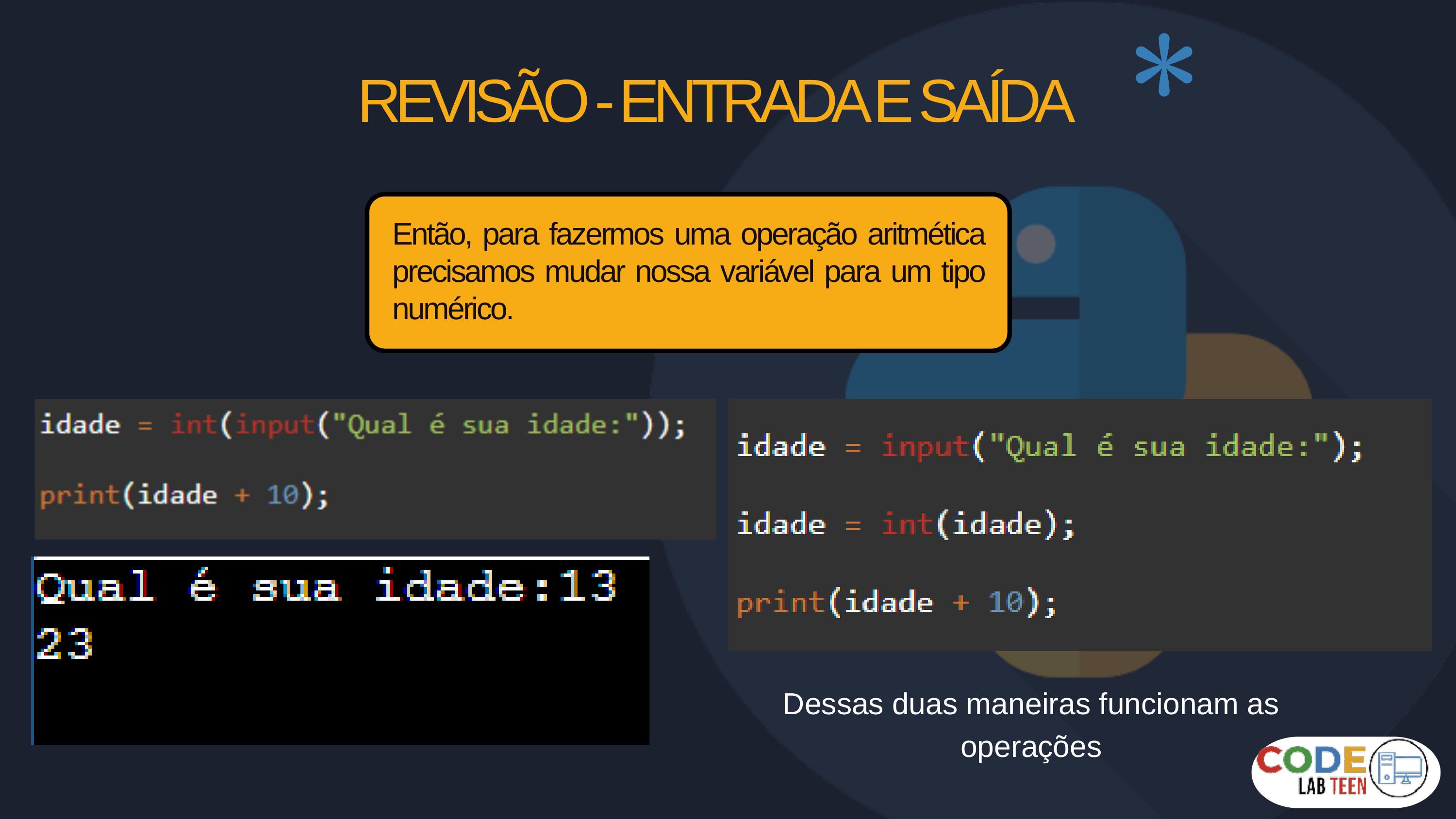

REVISÃO - ENTRADA E SAÍDA

Então, para fazermos uma operação aritmética precisamos mudar nossa variável para um tipo numérico.

Dessas duas maneiras funcionam as operações